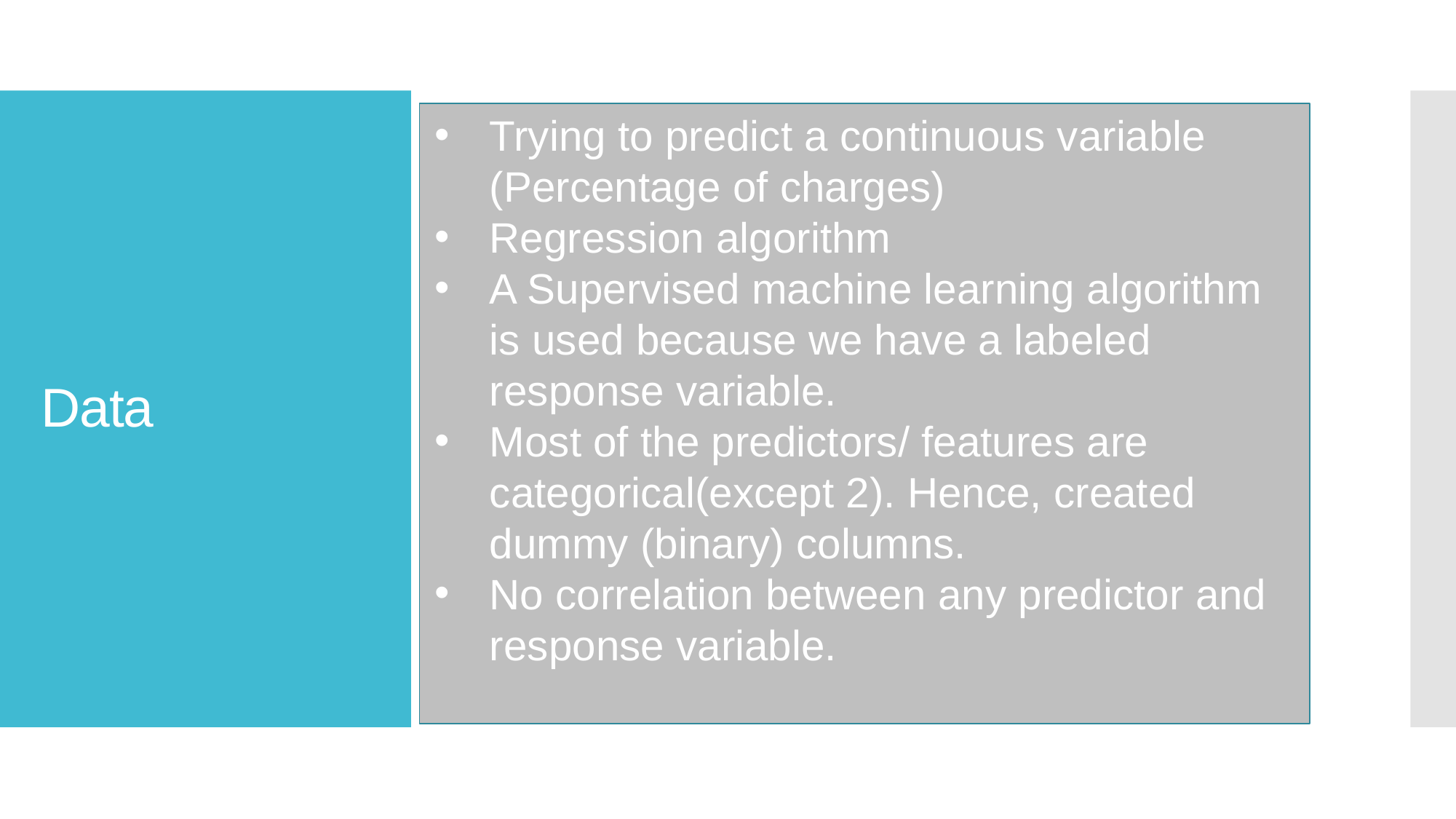

Trying to predict a continuous variable (Percentage of charges)
Regression algorithm
A Supervised machine learning algorithm is used because we have a labeled response variable.
Most of the predictors/ features are categorical(except 2). Hence, created dummy (binary) columns.
No correlation between any predictor and response variable.

# Data